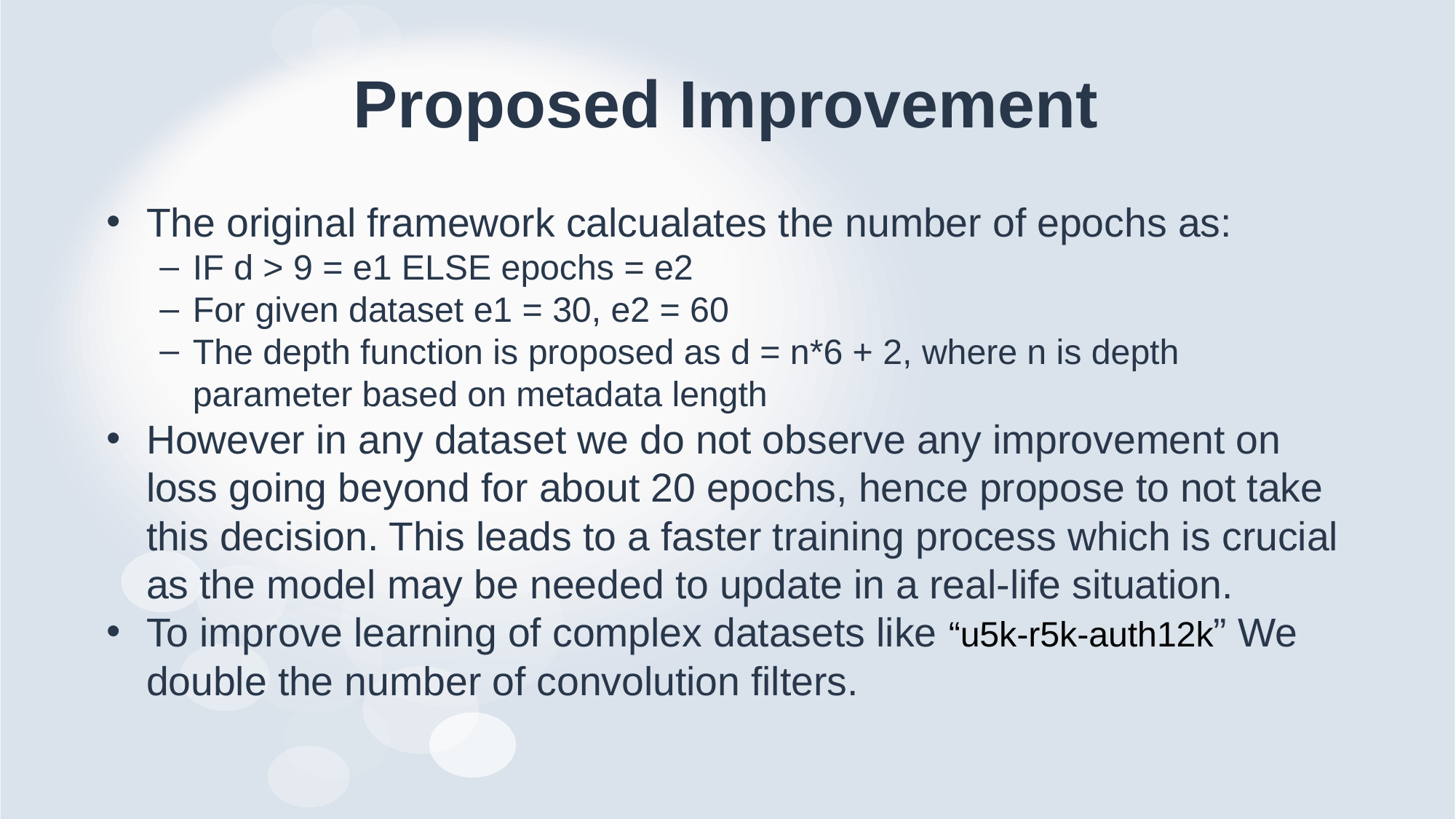

# Proposed Improvement
The original framework calcualates the number of epochs as:
IF d > 9 = e1 ELSE epochs = e2
For given dataset e1 = 30, e2 = 60
The depth function is proposed as d = n*6 + 2, where n is depth parameter based on metadata length
However in any dataset we do not observe any improvement on loss going beyond for about 20 epochs, hence propose to not take this decision. This leads to a faster training process which is crucial as the model may be needed to update in a real-life situation.
To improve learning of complex datasets like “u5k-r5k-auth12k” We double the number of convolution filters.